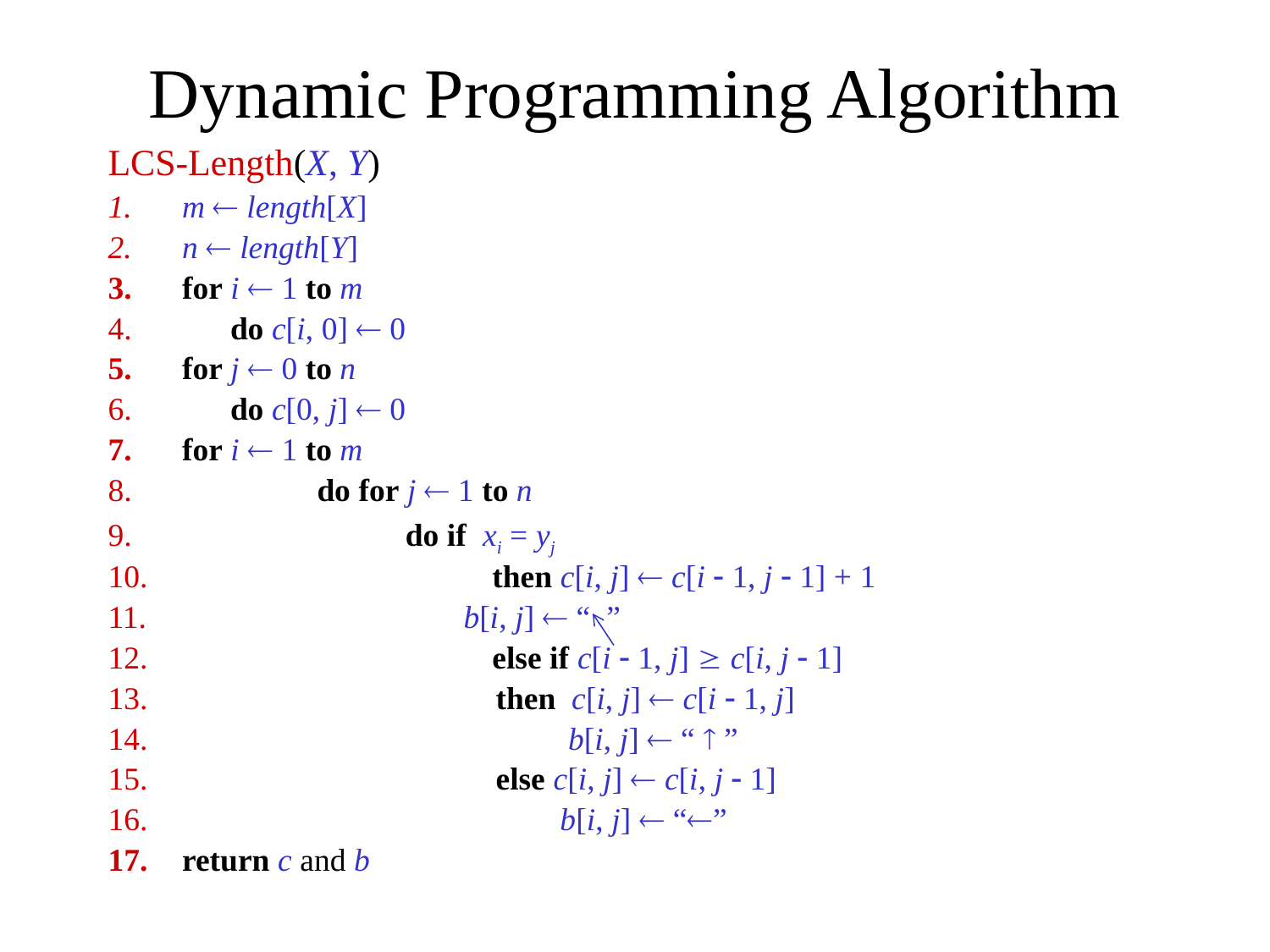

# Dynamic Programming Algorithm
LCS-Length(X, Y)
m ← length[X]
n ← length[Y]
for i ← 1 to m
      do c[i, 0] ← 0
for j ← 0 to n
      do c[0, j] ← 0
for i ← 1 to m
 	 do for j ← 1 to n
 	            do if  xi = yj
 	   	       then c[i, j] ← c[i − 1, j − 1] + 1
                                   b[i, j] ← “  ”
 		       else if c[i − 1, j] ≥ c[i, j − 1]
                                       then  c[i, j] ← c[i − 1, j]
                                                b[i, j] ← “ ↑ ”
                                       else c[i, j] ← c[i, j − 1]
                                               b[i, j] ← “←”
return c and b

24